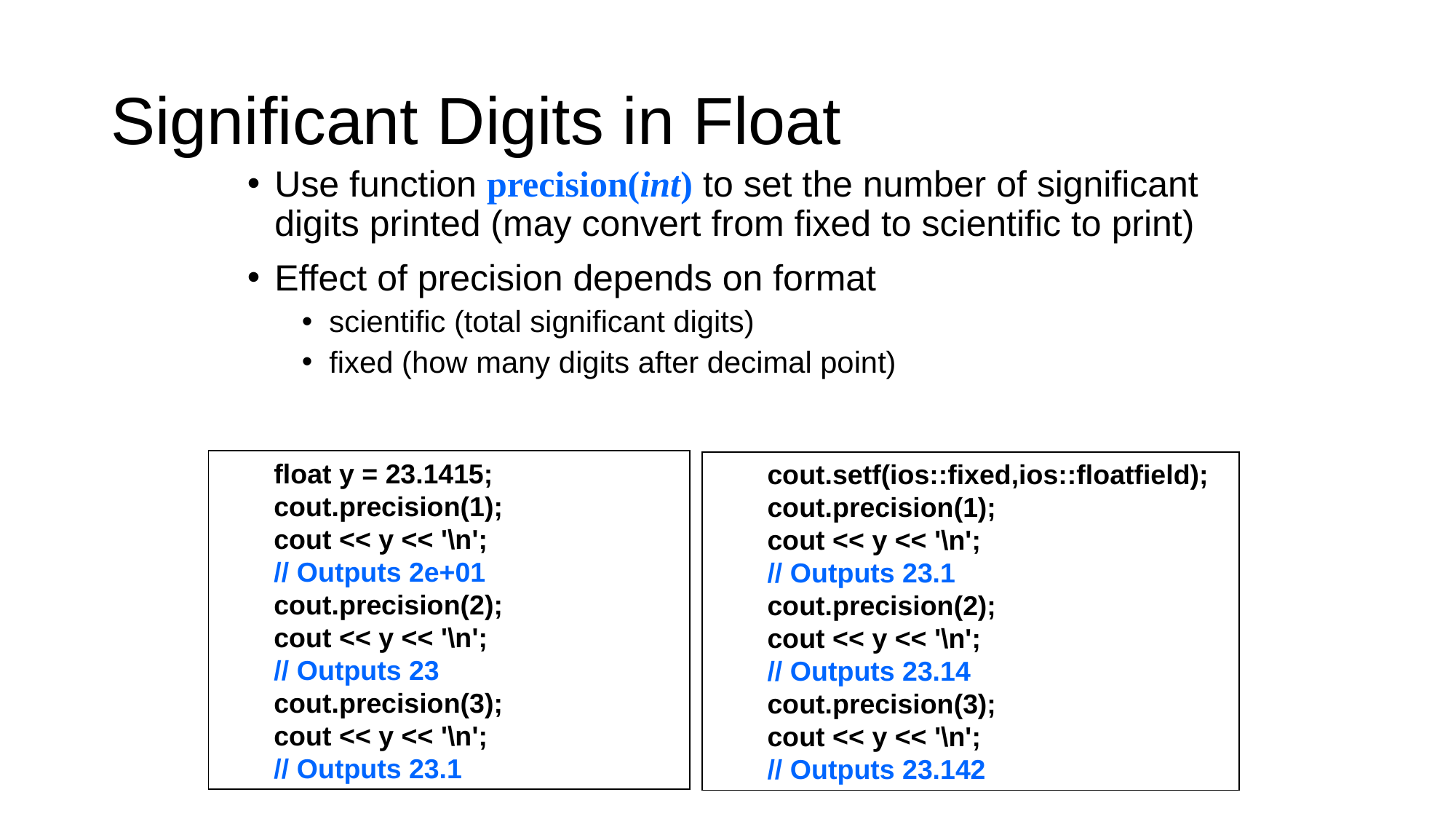

# Significant Digits in Float
Use function precision(int) to set the number of significant digits printed (may convert from fixed to scientific to print)
Effect of precision depends on format
scientific (total significant digits)
fixed (how many digits after decimal point)

float y = 23.1415;
cout.precision(1);
cout << y << '\n';
// Outputs 2e+01
cout.precision(2);
cout << y << '\n';
// Outputs 23
cout.precision(3);
cout << y << '\n';
// Outputs 23.1
cout.setf(ios::fixed,ios::floatfield);
cout.precision(1);
cout << y << '\n';
// Outputs 23.1
cout.precision(2);
cout << y << '\n';
// Outputs 23.14
cout.precision(3);
cout << y << '\n';
// Outputs 23.142